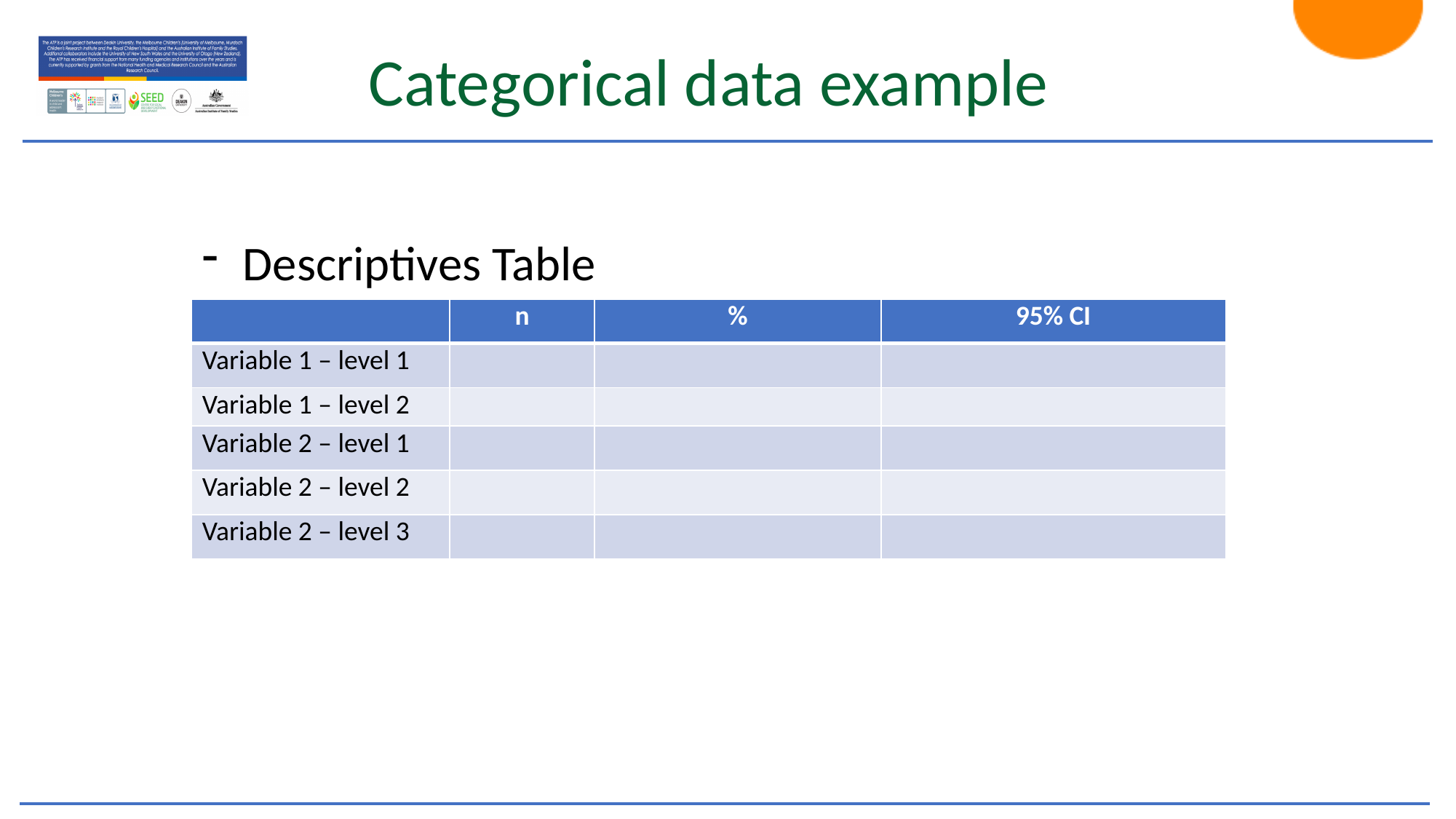

# Categorical data example
Descriptives Table
|  | n | % | 95% CI |
| --- | --- | --- | --- |
| Variable 1 – level 1 |  |  |  |
| Variable 1 – level 2 |  |  |  |
| Variable 2 – level 1 |  |  |  |
| Variable 2 – level 2 |  |  |  |
| Variable 2 – level 3 |  |  |  |